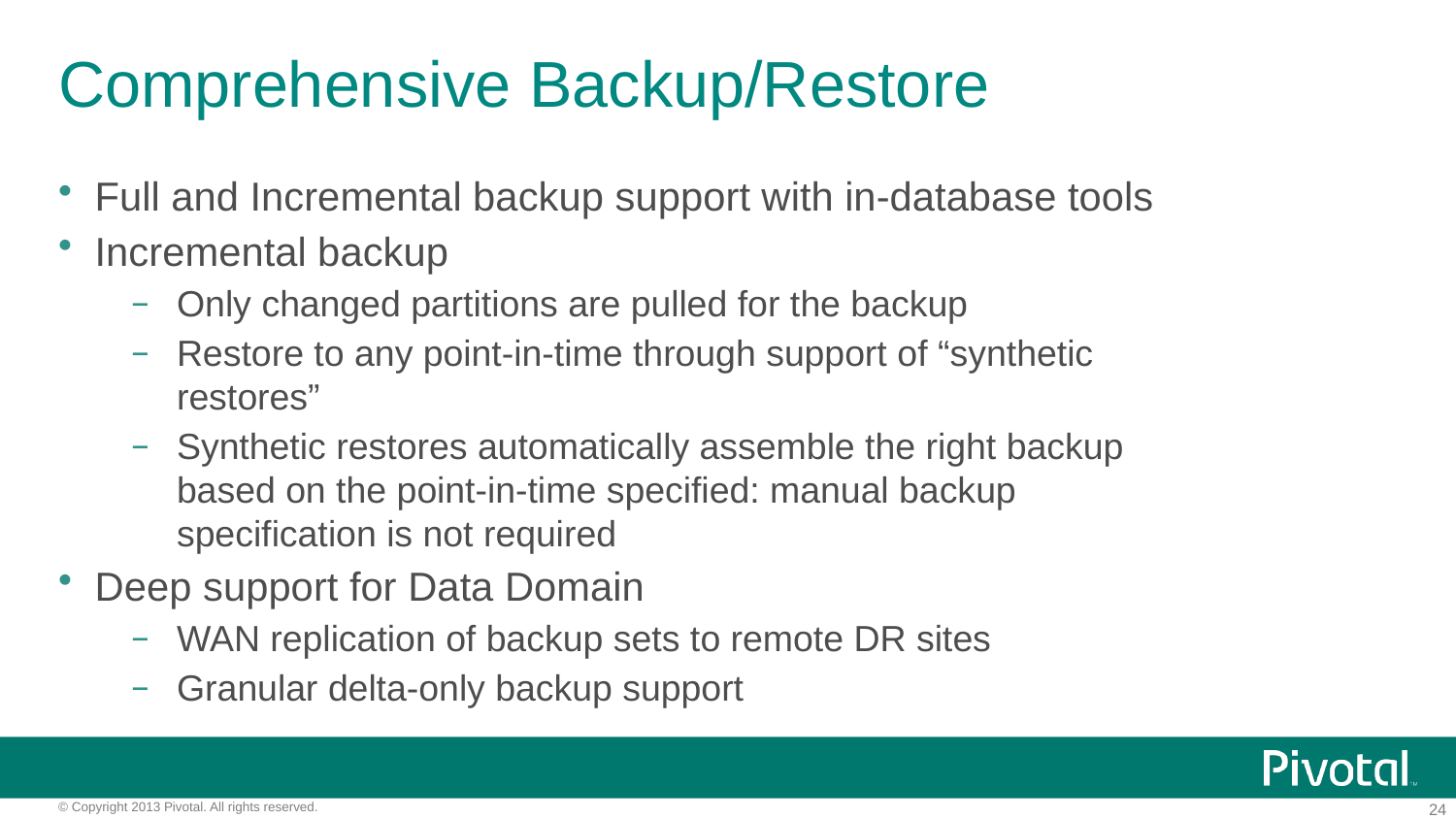

# Comprehensive Backup/Restore
Full and Incremental backup support with in-database tools
Incremental backup
Only changed partitions are pulled for the backup
Restore to any point-in-time through support of “synthetic restores”
Synthetic restores automatically assemble the right backup based on the point-in-time specified: manual backup specification is not required
Deep support for Data Domain
WAN replication of backup sets to remote DR sites
Granular delta-only backup support